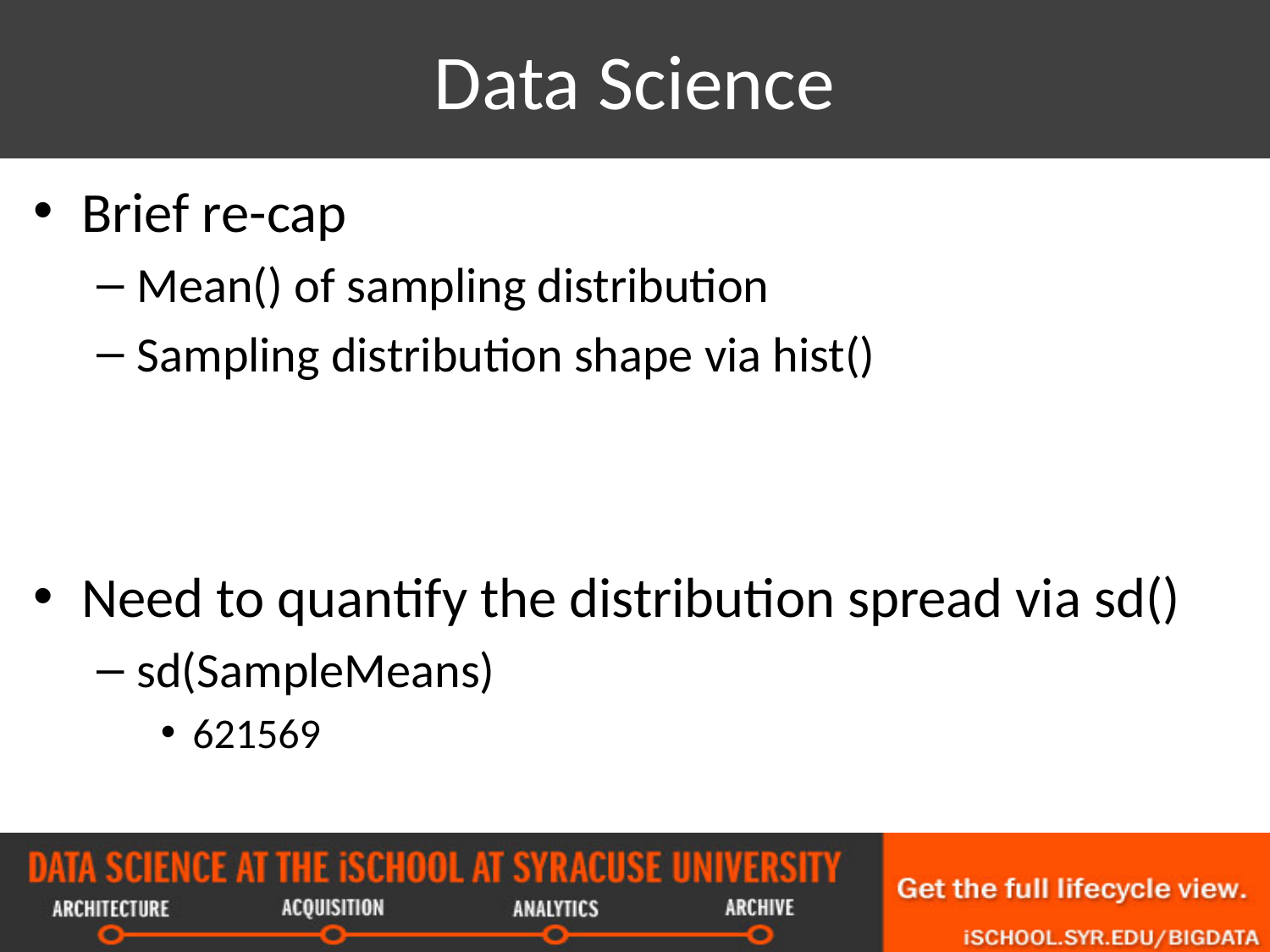

# Data Science
Brief re-cap
Mean() of sampling distribution
Sampling distribution shape via hist()

Need to quantify the distribution spread via sd()
sd(SampleMeans)
621569